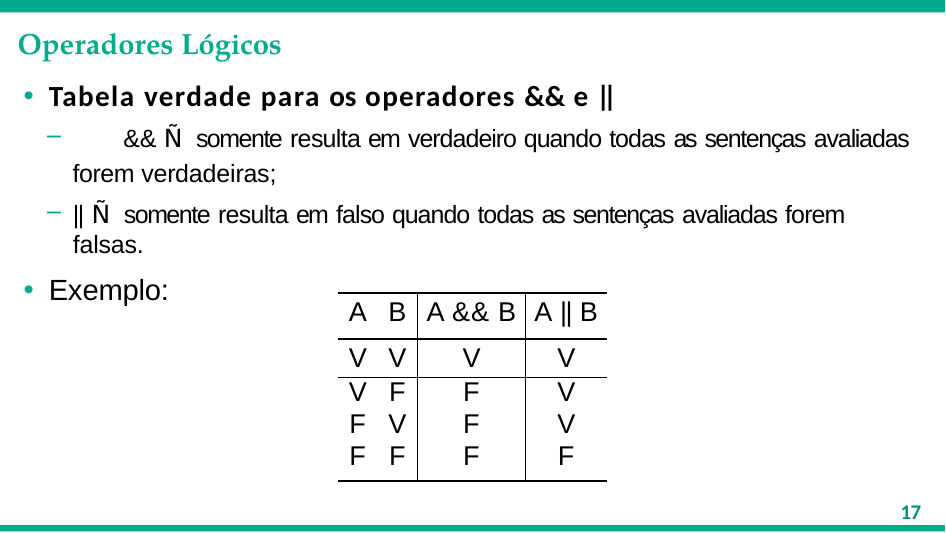

# Operadores Lógicos
Tabela verdade para os operadores && e ||
	&& Ñ somente resulta em verdadeiro quando todas as sentenças avaliadas forem verdadeiras;
|| Ñ somente resulta em falso quando todas as sentenças avaliadas forem falsas.
Exemplo:
| A | B | A && B | A || B |
| --- | --- | --- | --- |
| V | V | V | V |
| V | F | F | V |
| F | V | F | V |
| F | F | F | F |
17